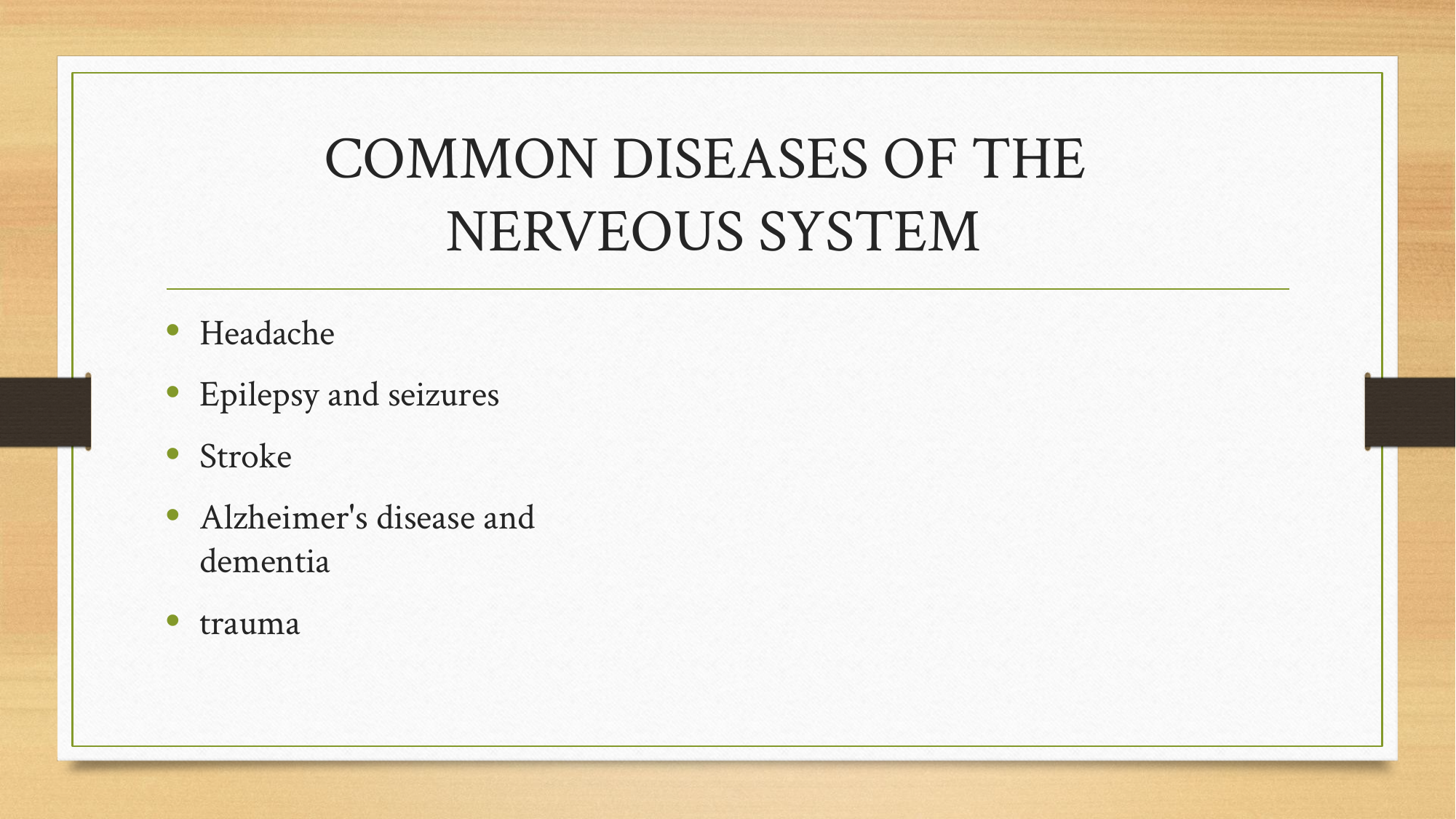

# COMMON DISEASES OF THE NERVEOUS SYSTEM
Headache
Epilepsy and seizures
Stroke
Alzheimer's disease and dementia
trauma